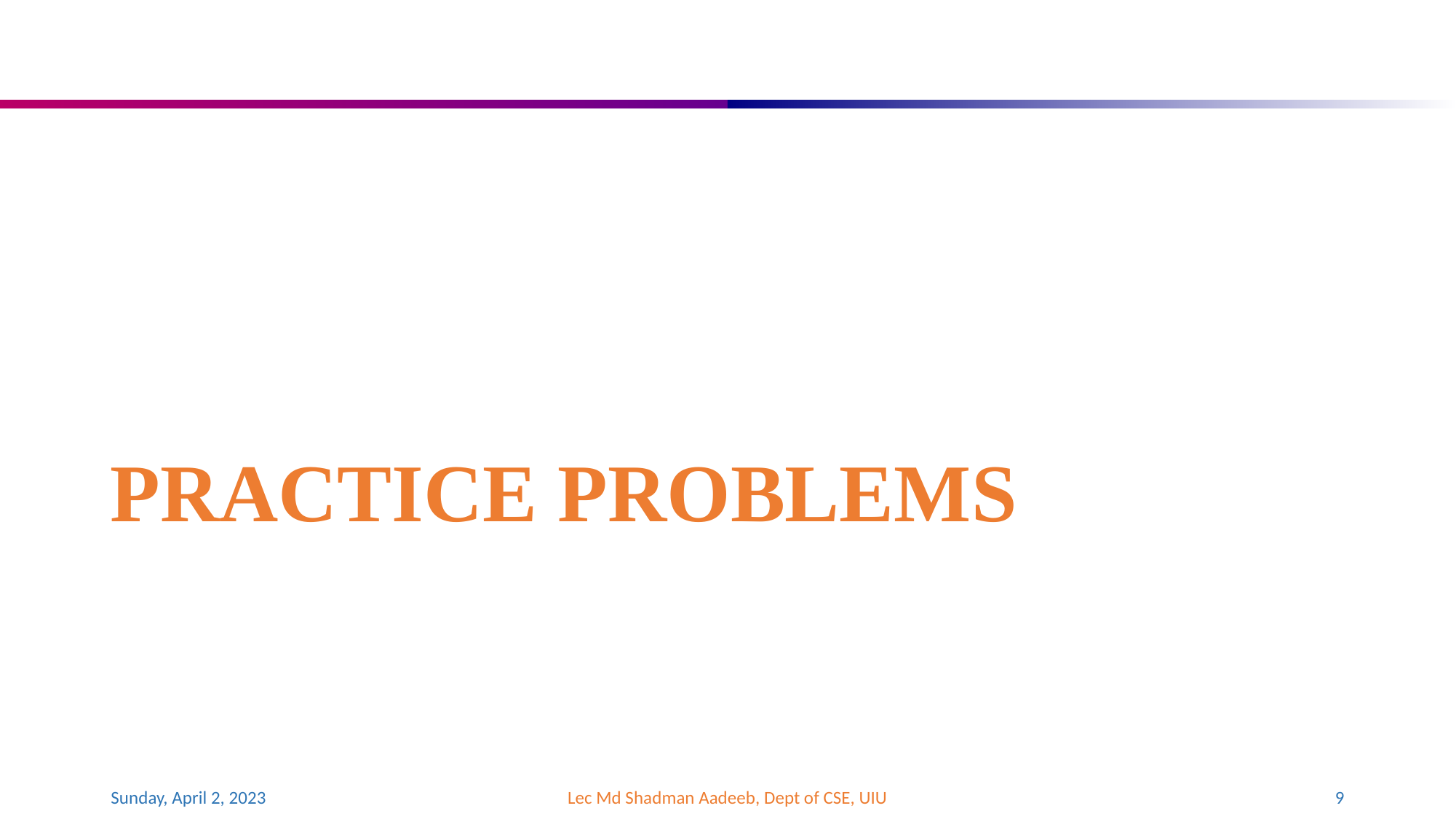

# PRACTICE PROBLEMS

Sunday, April 2, 2023
Lec Md Shadman Aadeeb, Dept of CSE, UIU
9